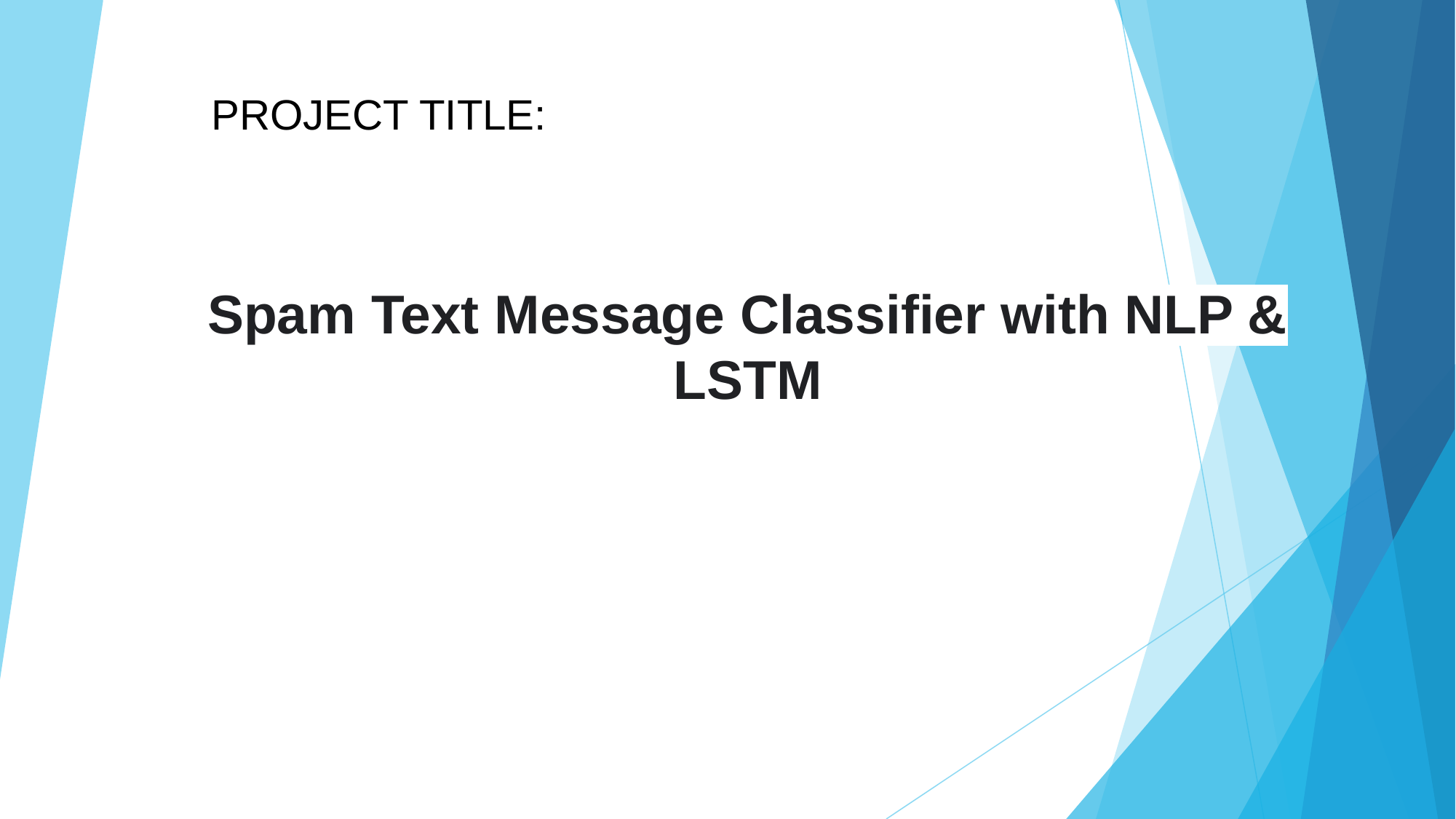

PROJECT TITLE:
Spam Text Message Classifier with NLP & LSTM